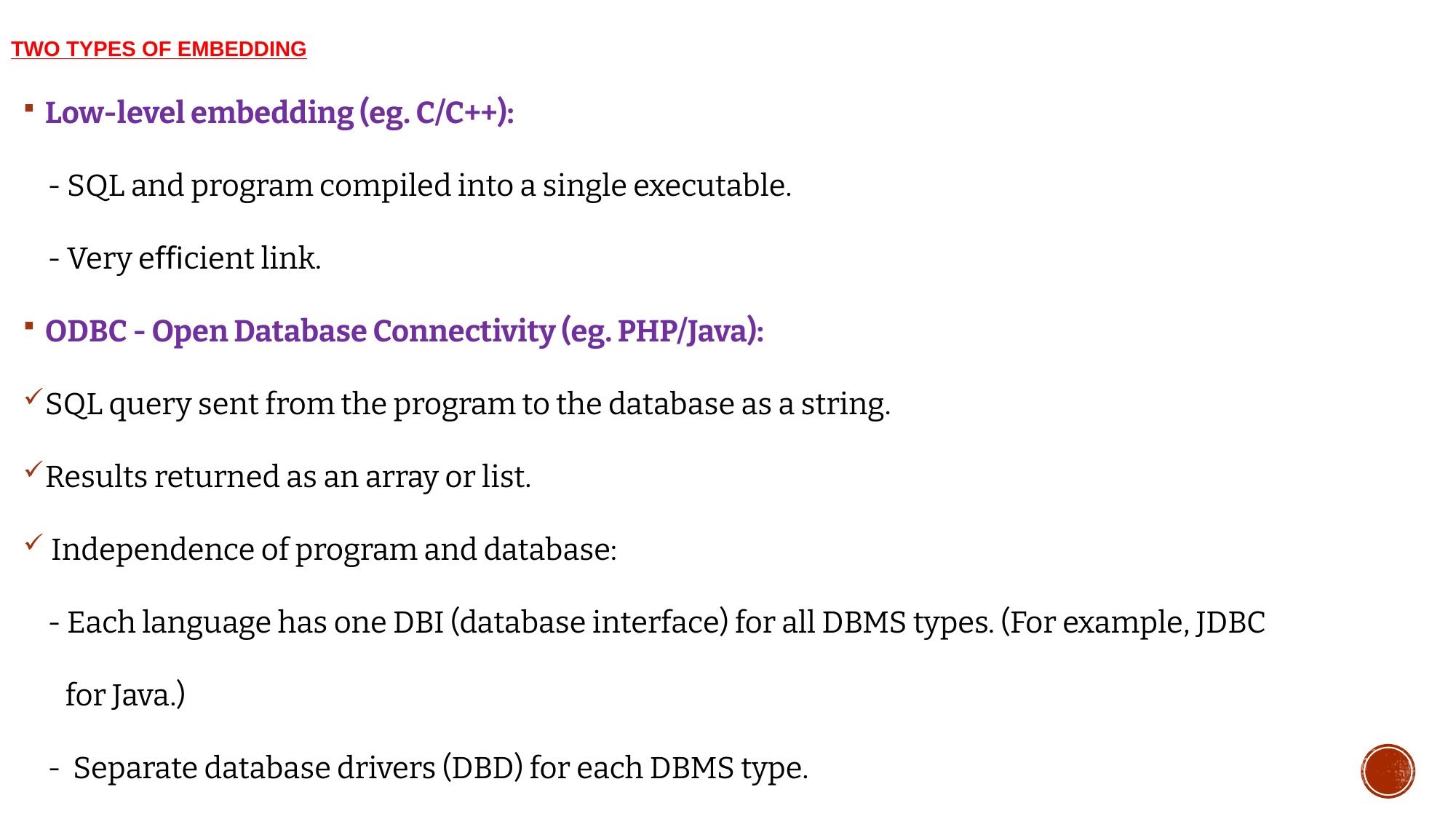

# Two types of embedding
Low-level embedding (eg. C/C++):
    - SQL and program compiled into a single executable.
    - Very eﬃcient link.
ODBC - Open Database Connectivity (eg. PHP/Java):
SQL query sent from the program to the database as a string.
Results returned as an array or list.
 Independence of program and database:
    - Each language has one DBI (database interface) for all DBMS types. (For example, JDBC
       for Java.)
    -  Separate database drivers (DBD) for each DBMS type.